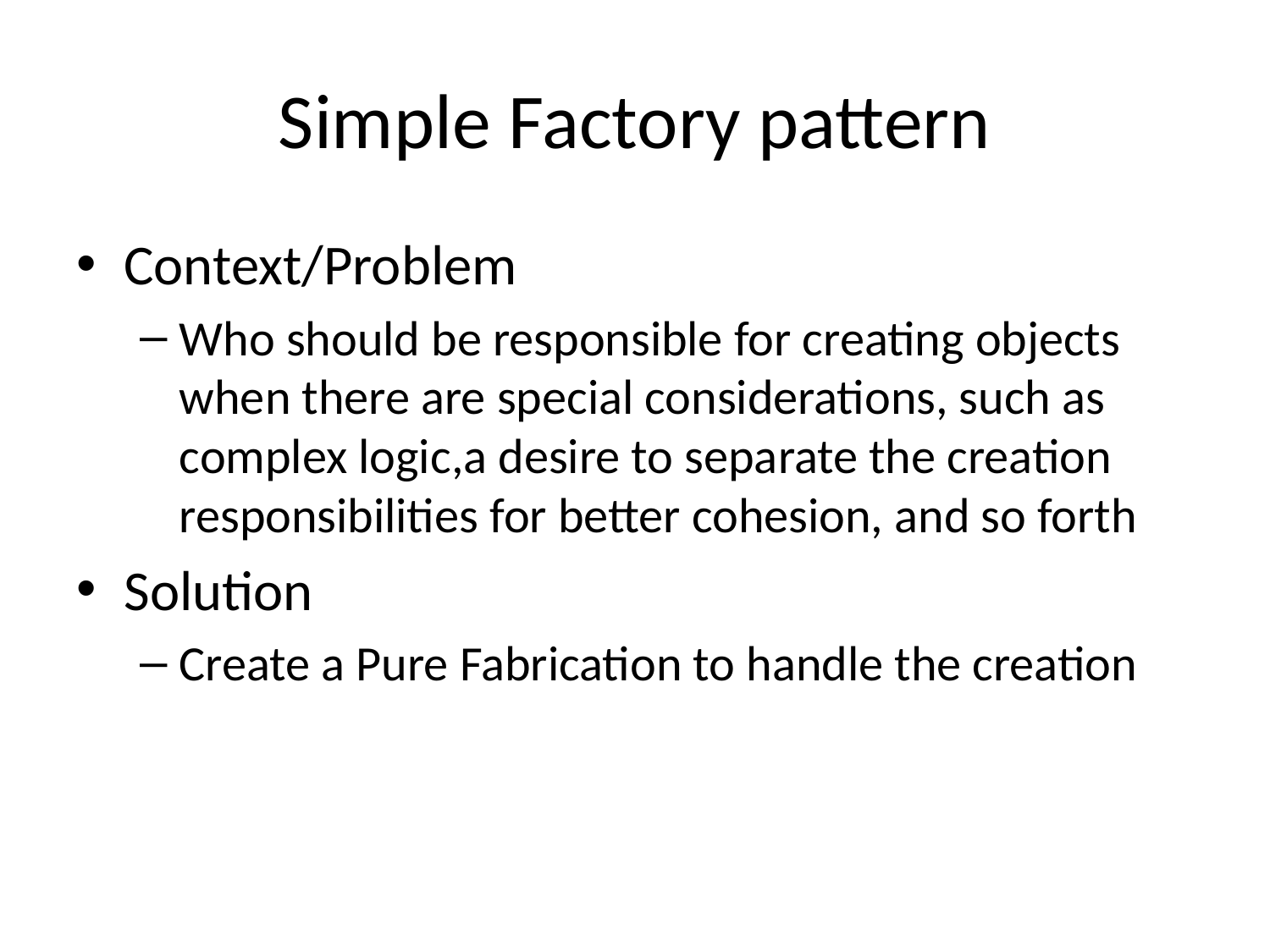

# Simple Factory pattern
Context/Problem
Who should be responsible for creating objects when there are special considerations, such as complex logic,a desire to separate the creation responsibilities for better cohesion, and so forth
Solution
Create a Pure Fabrication to handle the creation